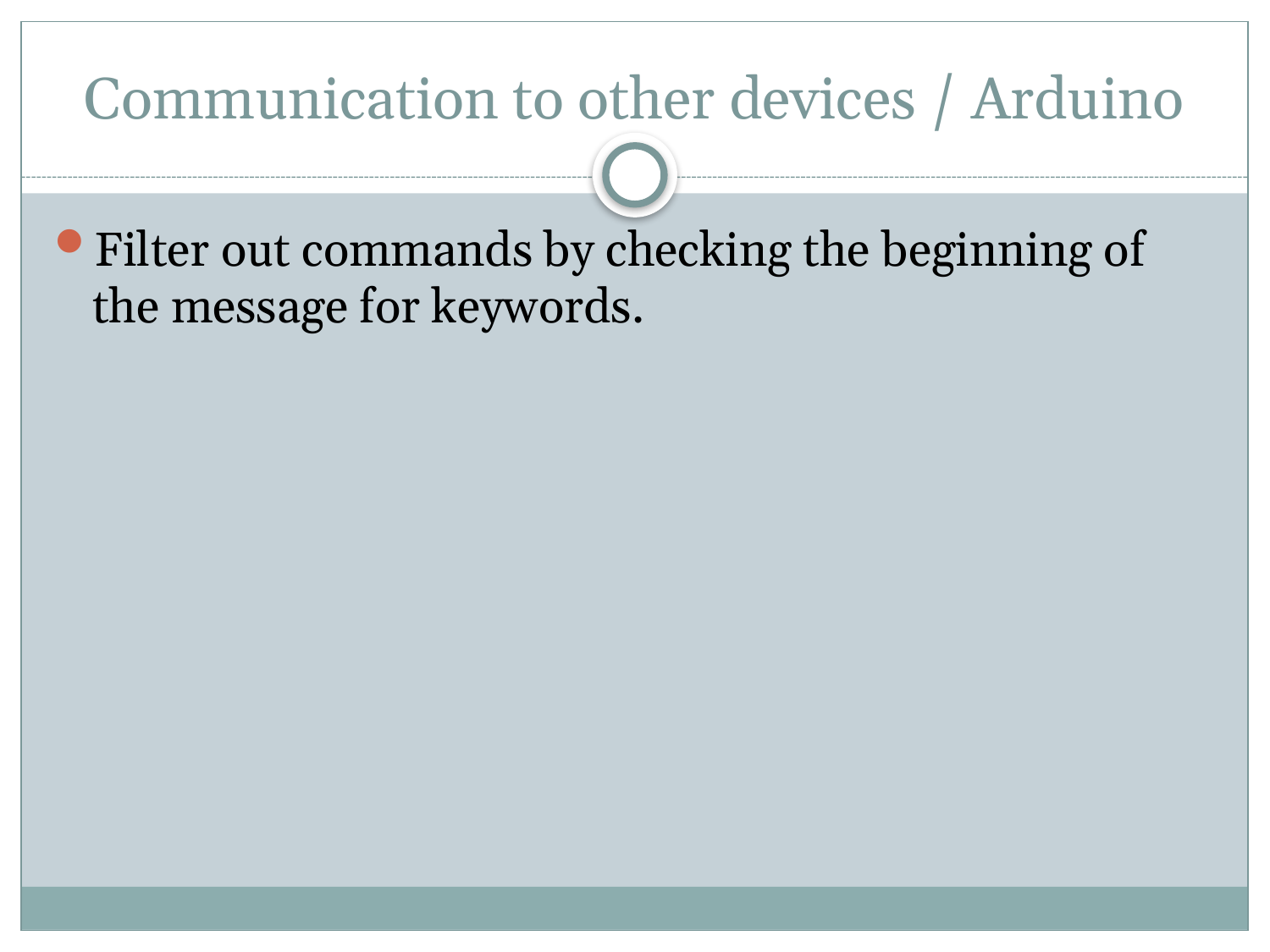

# Communication to other devices / Arduino
Filter out commands by checking the beginning of the message for keywords.